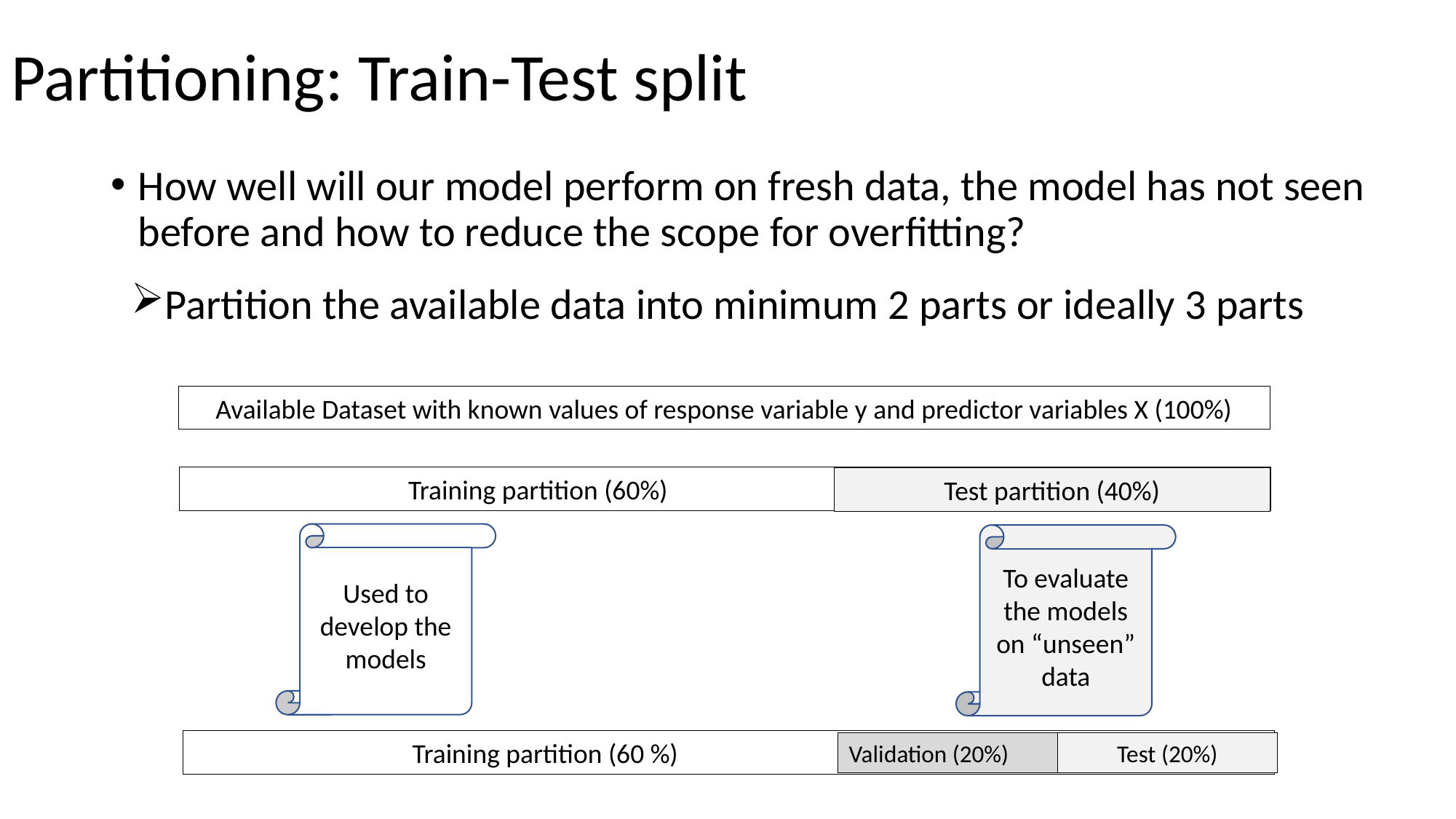

# Partitioning: Train-Test split
How well will our model perform on fresh data, the model has not seen before and how to reduce the scope for overfitting?

Partition the available data into minimum 2 parts or ideally 3 parts
Available Dataset with known values of response variable y and predictor variables X (100%)
		Training partition (60%)
Test partition (40%)
Used to develop the models
To evaluate the models on “unseen” data
		Training partition (60 %)
Test (20%)
Validation (20%)